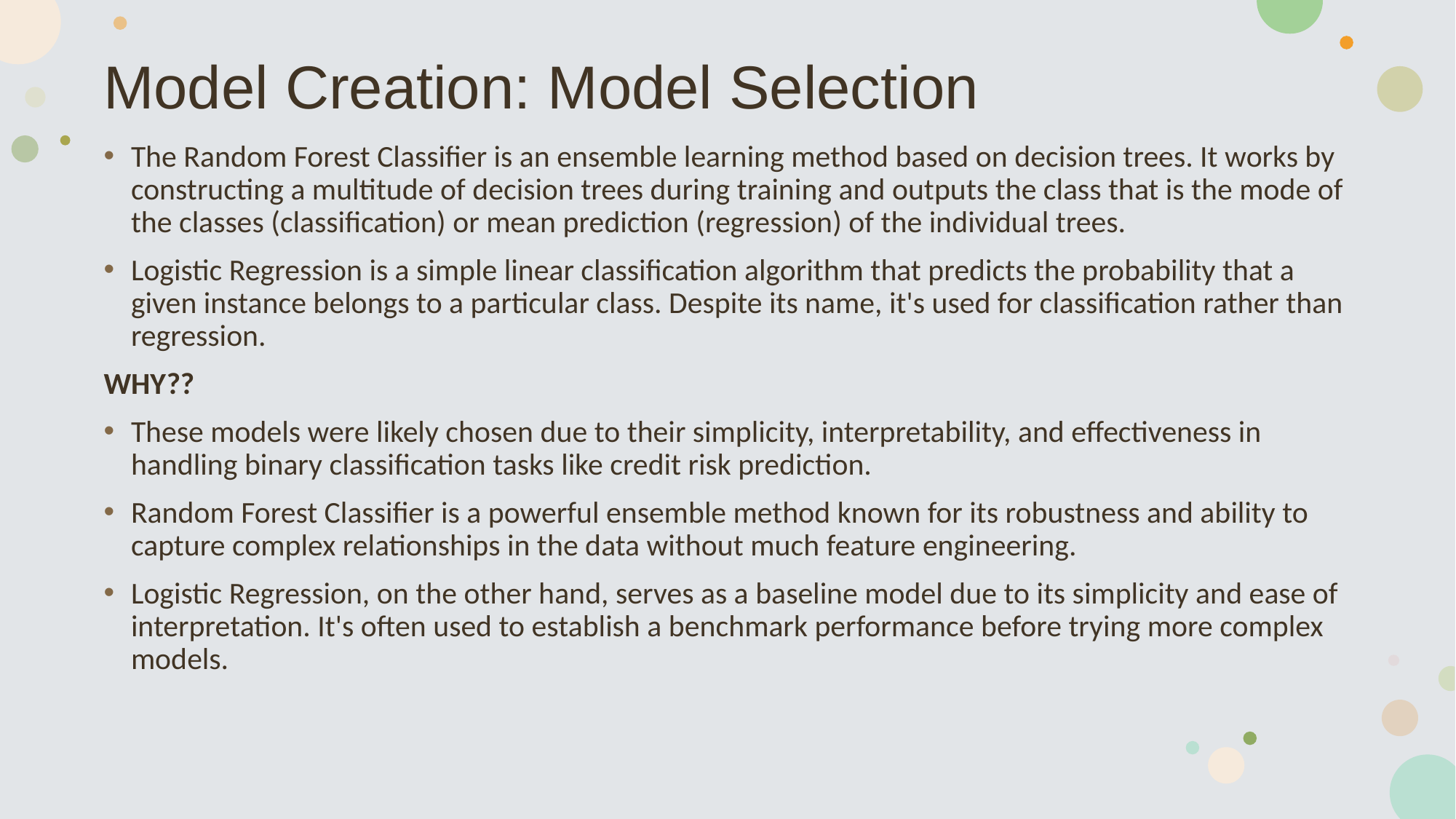

# Model Creation: Model Selection
The Random Forest Classifier is an ensemble learning method based on decision trees. It works by constructing a multitude of decision trees during training and outputs the class that is the mode of the classes (classification) or mean prediction (regression) of the individual trees.
Logistic Regression is a simple linear classification algorithm that predicts the probability that a given instance belongs to a particular class. Despite its name, it's used for classification rather than regression.
WHY??
These models were likely chosen due to their simplicity, interpretability, and effectiveness in handling binary classification tasks like credit risk prediction.
Random Forest Classifier is a powerful ensemble method known for its robustness and ability to capture complex relationships in the data without much feature engineering.
Logistic Regression, on the other hand, serves as a baseline model due to its simplicity and ease of interpretation. It's often used to establish a benchmark performance before trying more complex models.